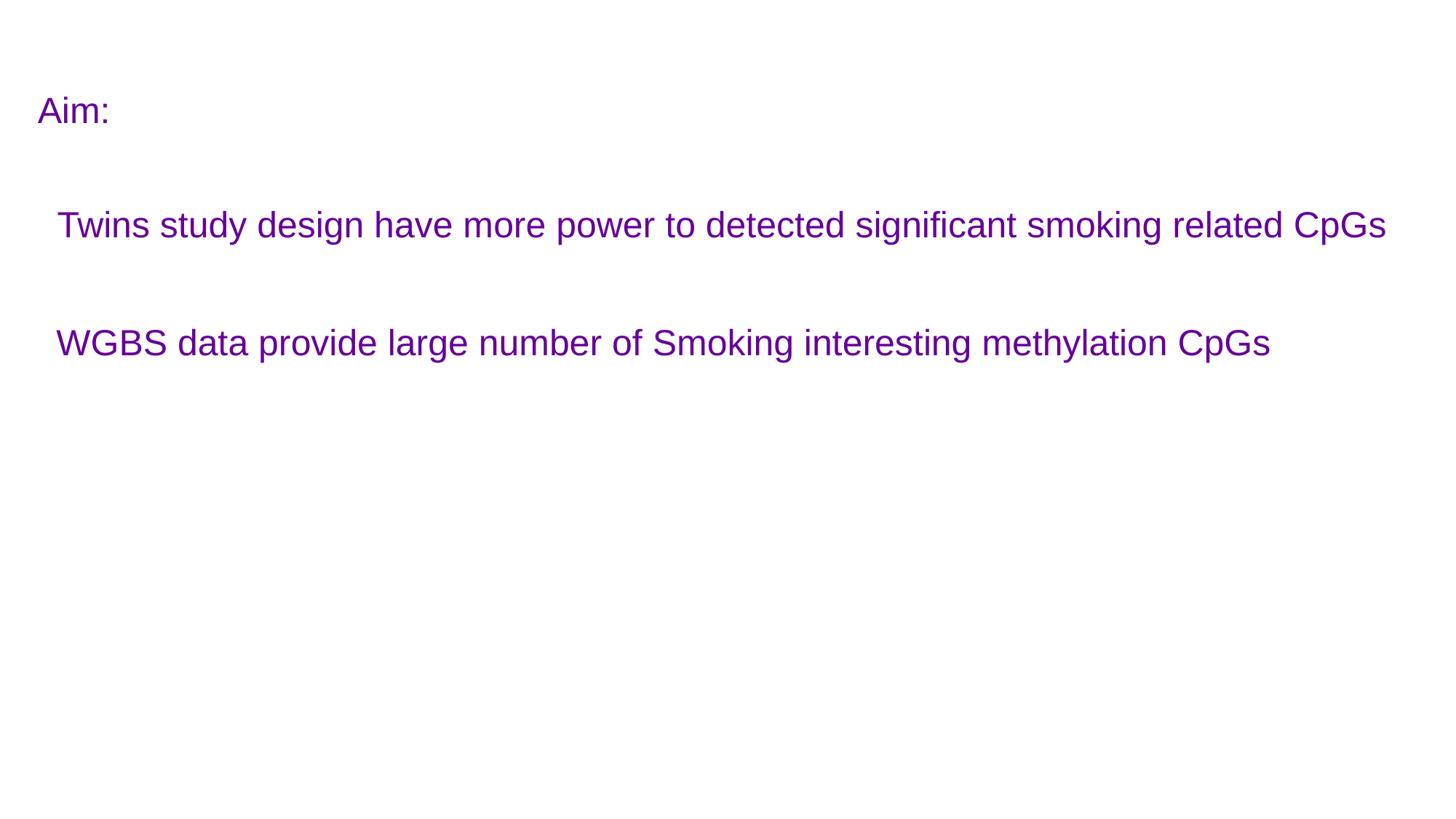

Aim:
Twins study design have more power to detected significant smoking related CpGs
WGBS data provide large number of Smoking interesting methylation CpGs